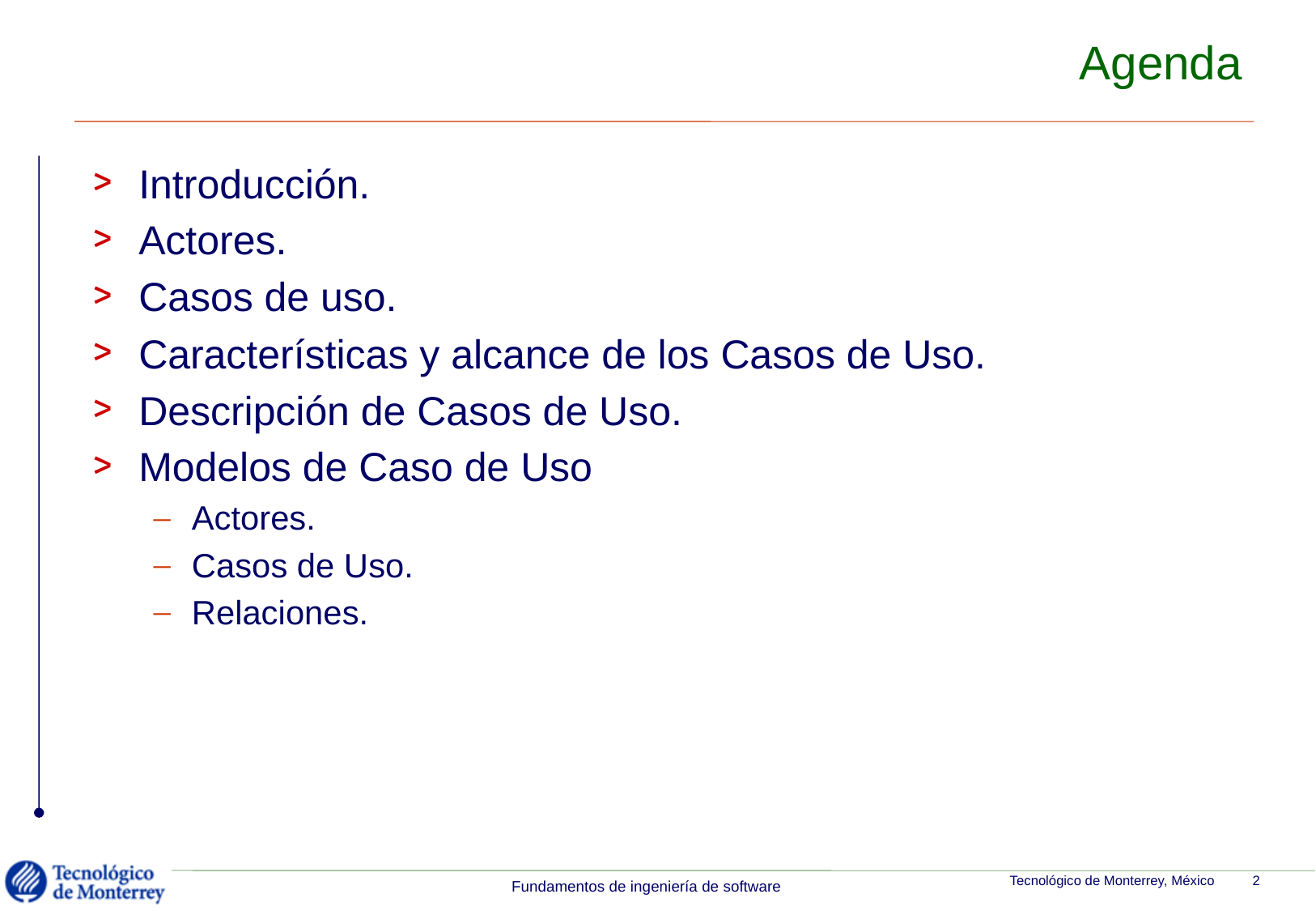

# Agenda
Introducción.
Actores.
Casos de uso.
Características y alcance de los Casos de Uso.
Descripción de Casos de Uso.
Modelos de Caso de Uso
Actores.
Casos de Uso.
Relaciones.